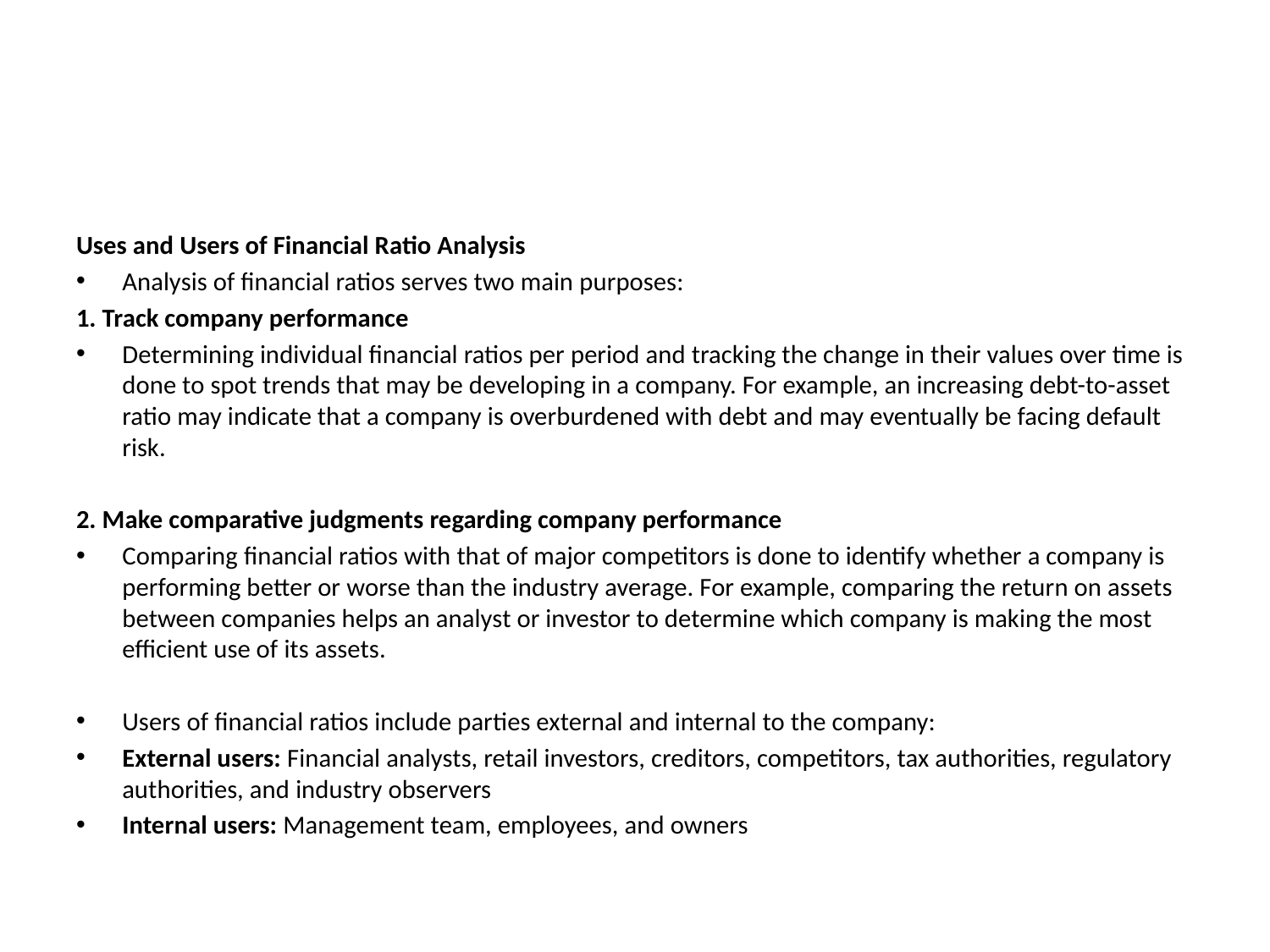

#
Uses and Users of Financial Ratio Analysis
Analysis of financial ratios serves two main purposes:
1. Track company performance
Determining individual financial ratios per period and tracking the change in their values over time is done to spot trends that may be developing in a company. For example, an increasing debt-to-asset ratio may indicate that a company is overburdened with debt and may eventually be facing default risk.

2. Make comparative judgments regarding company performance
Comparing financial ratios with that of major competitors is done to identify whether a company is performing better or worse than the industry average. For example, comparing the return on assets between companies helps an analyst or investor to determine which company is making the most efficient use of its assets.

Users of financial ratios include parties external and internal to the company:
External users: Financial analysts, retail investors, creditors, competitors, tax authorities, regulatory authorities, and industry observers
Internal users: Management team, employees, and owners